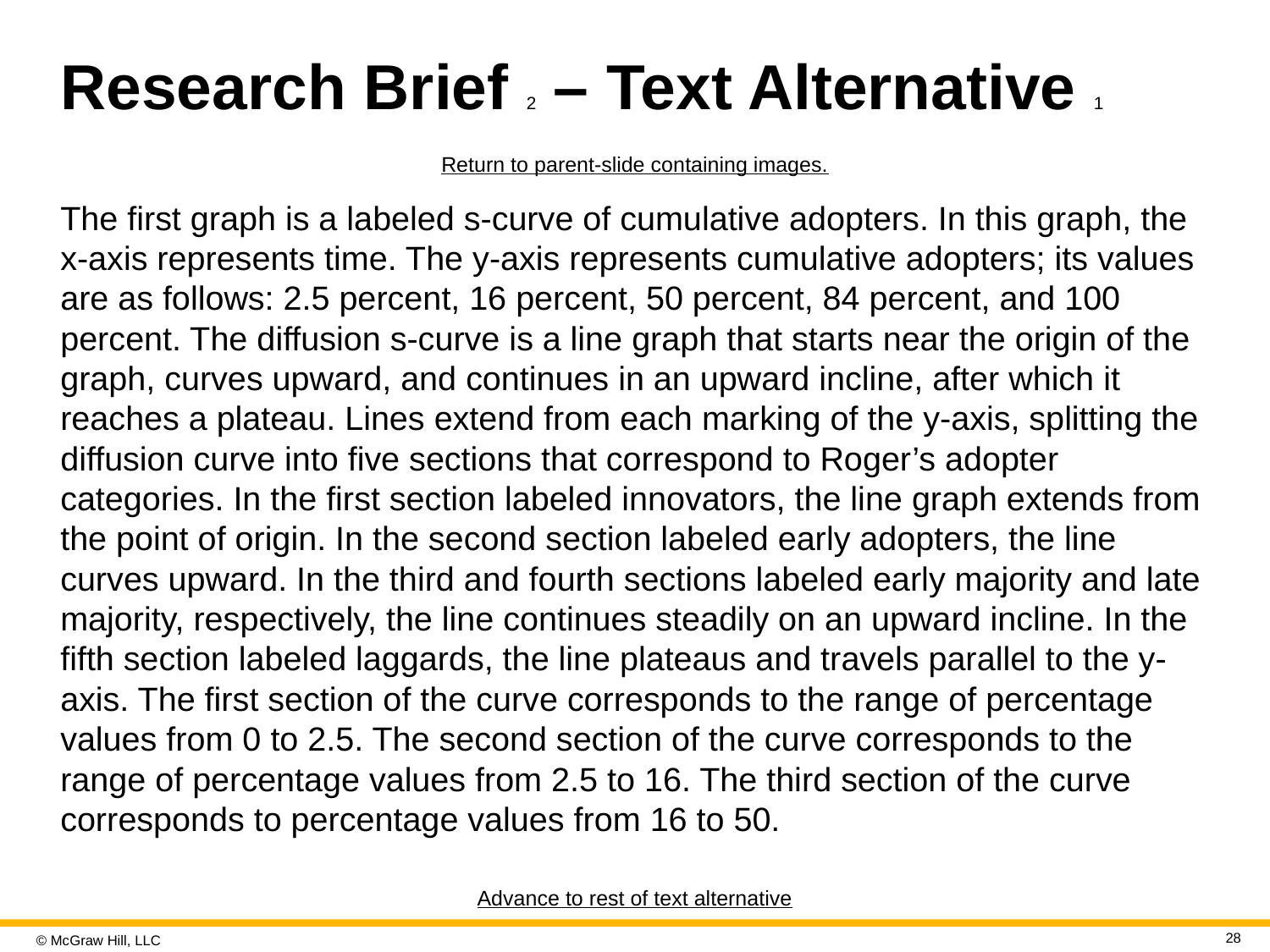

# Research Brief 2 – Text Alternative 1
Return to parent-slide containing images.
The first graph is a labeled s-curve of cumulative adopters. In this graph, the x-axis represents time. The y-axis represents cumulative adopters; its values are as follows: 2.5 percent, 16 percent, 50 percent, 84 percent, and 100 percent. The diffusion s-curve is a line graph that starts near the origin of the graph, curves upward, and continues in an upward incline, after which it reaches a plateau. Lines extend from each marking of the y-axis, splitting the diffusion curve into five sections that correspond to Roger’s adopter categories. In the first section labeled innovators, the line graph extends from the point of origin. In the second section labeled early adopters, the line curves upward. In the third and fourth sections labeled early majority and late majority, respectively, the line continues steadily on an upward incline. In the fifth section labeled laggards, the line plateaus and travels parallel to the y-axis. The first section of the curve corresponds to the range of percentage values from 0 to 2.5. The second section of the curve corresponds to the range of percentage values from 2.5 to 16. The third section of the curve corresponds to percentage values from 16 to 50.
Advance to rest of text alternative
28